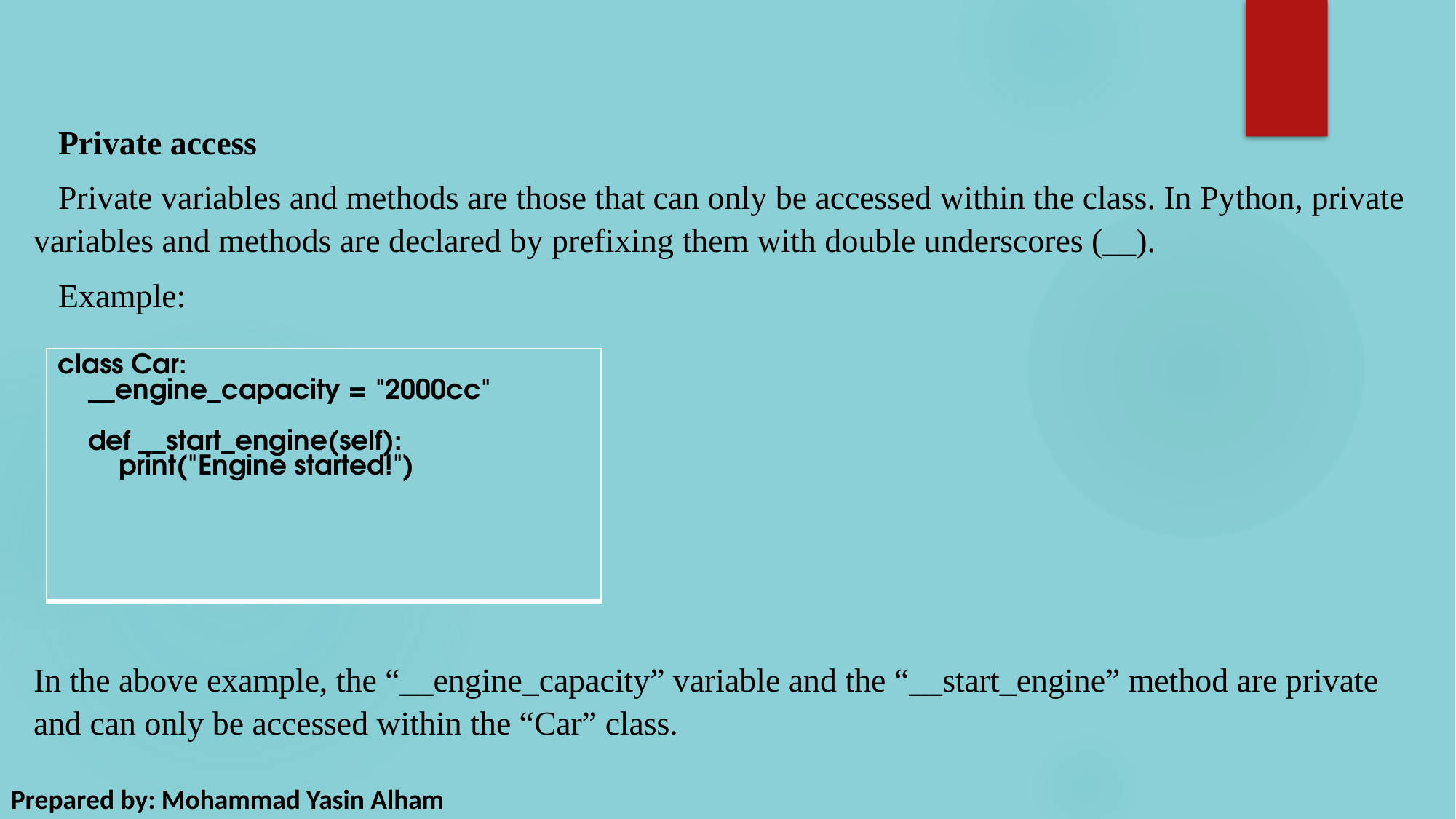

Private access
Private variables and methods are those that can only be accessed within the class. In Python, private variables and methods are declared by prefixing them with double underscores (__).
Example:

In the above example, the “__engine_capacity” variable and the “__start_engine” method are private and can only be accessed within the “Car” class.

| class Car: \_\_engine\_capacity = "2000cc" def \_\_start\_engine(self): print("Engine started!") |
| --- |
Prepared by: Mohammad Yasin Alham